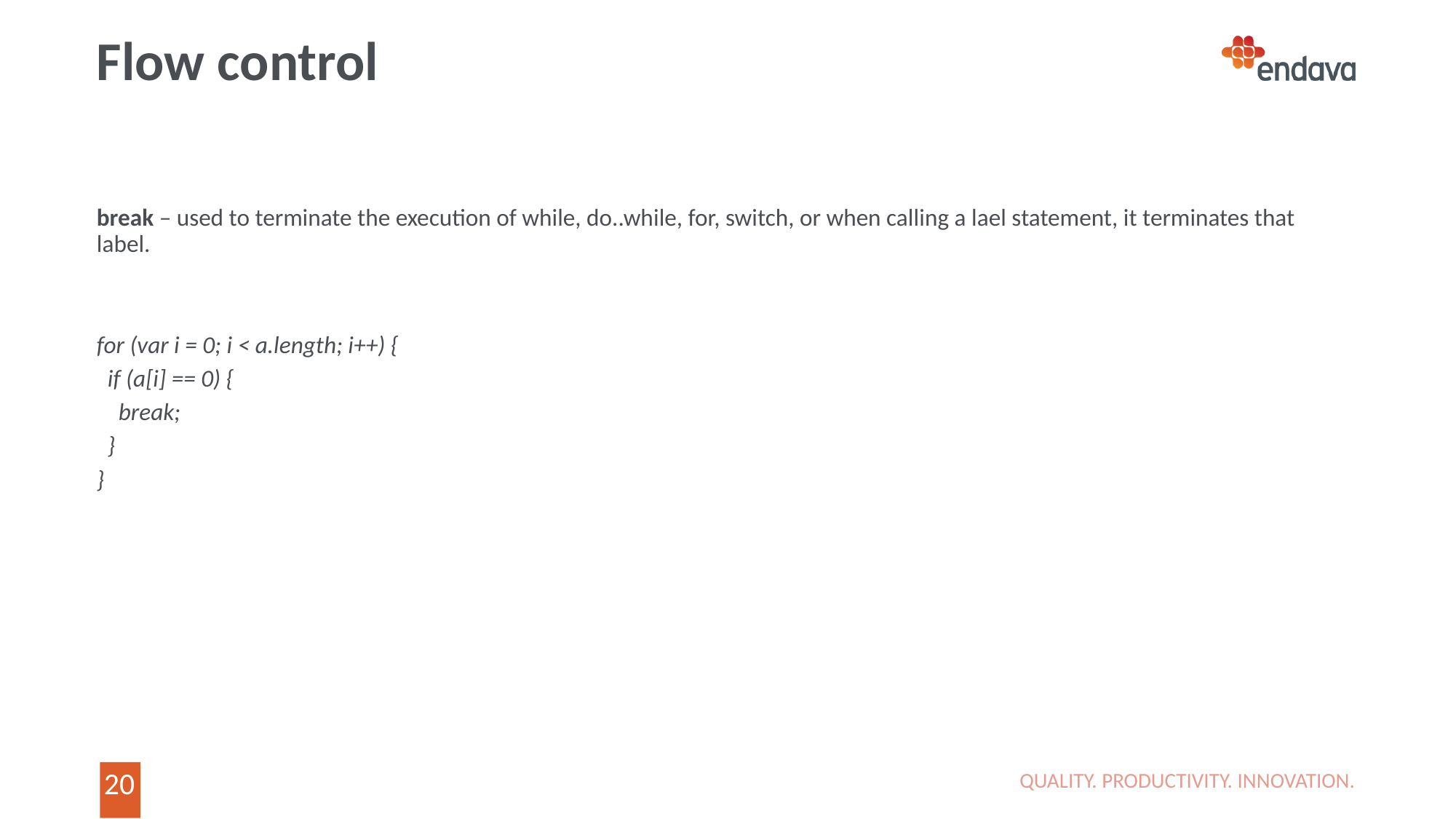

# Flow control
break – used to terminate the execution of while, do..while, for, switch, or when calling a lael statement, it terminates that label.

for (var i = 0; i < a.length; i++) {
  if (a[i] == 0) {
    break;
  }
}
QUALITY. PRODUCTIVITY. INNOVATION.